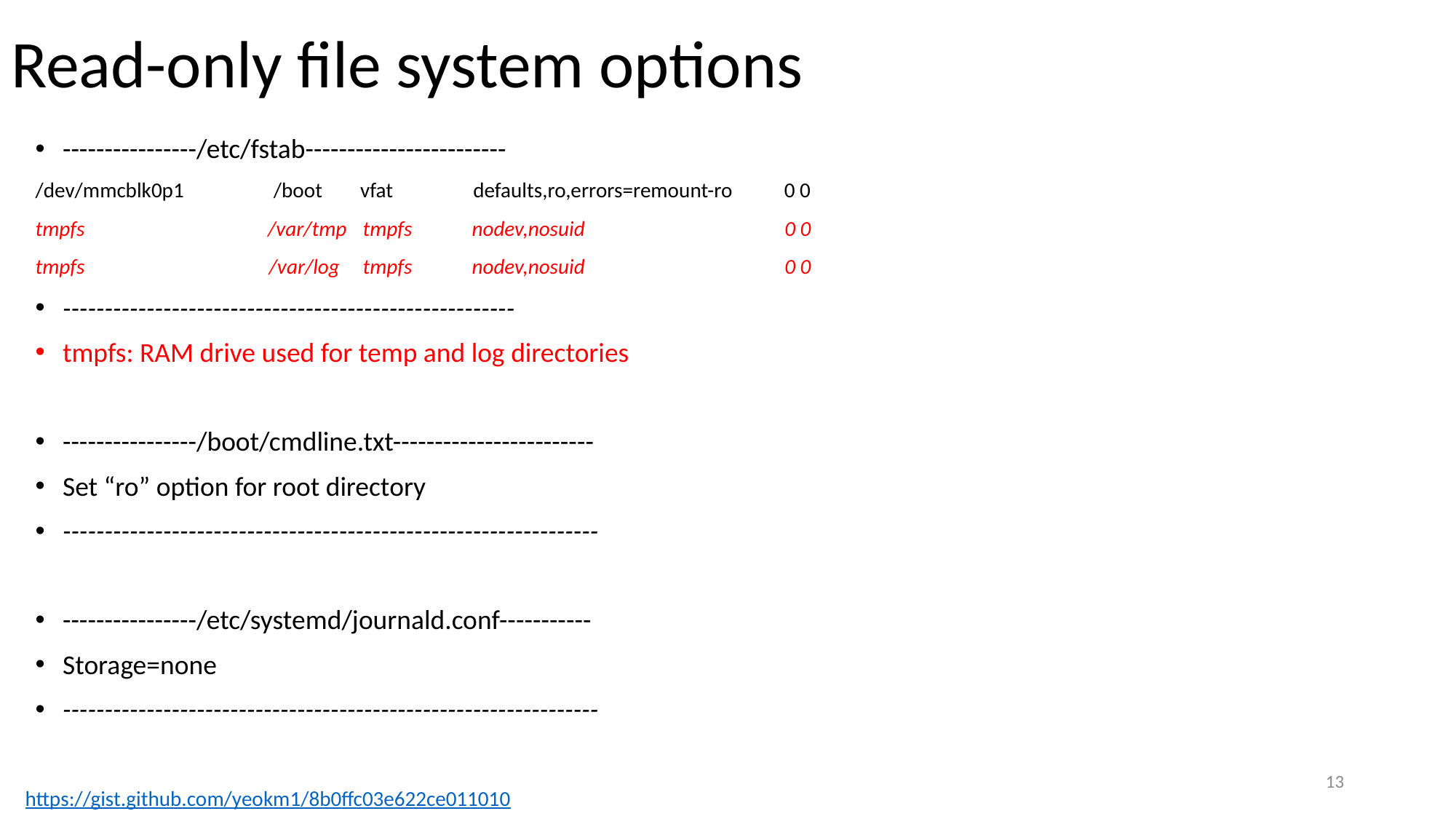

# Read-only file system options
----------------/etc/fstab------------------------
/dev/mmcblk0p1                   /boot        vfat                 defaults,ro,errors=remount-ro           0 0
tmpfs 		   /var/tmp 	tmpfs 	nodev,nosuid 	                    0 0
tmpfs                                       /var/log 	tmpfs 	nodev,nosuid 	                    0 0
------------------------------------------------------
tmpfs: RAM drive used for temp and log directories

----------------/boot/cmdline.txt------------------------
Set “ro” option for root directory
----------------------------------------------------------------

----------------/etc/systemd/journald.conf-----------
Storage=none
----------------------------------------------------------------
13
https://gist.github.com/yeokm1/8b0ffc03e622ce011010